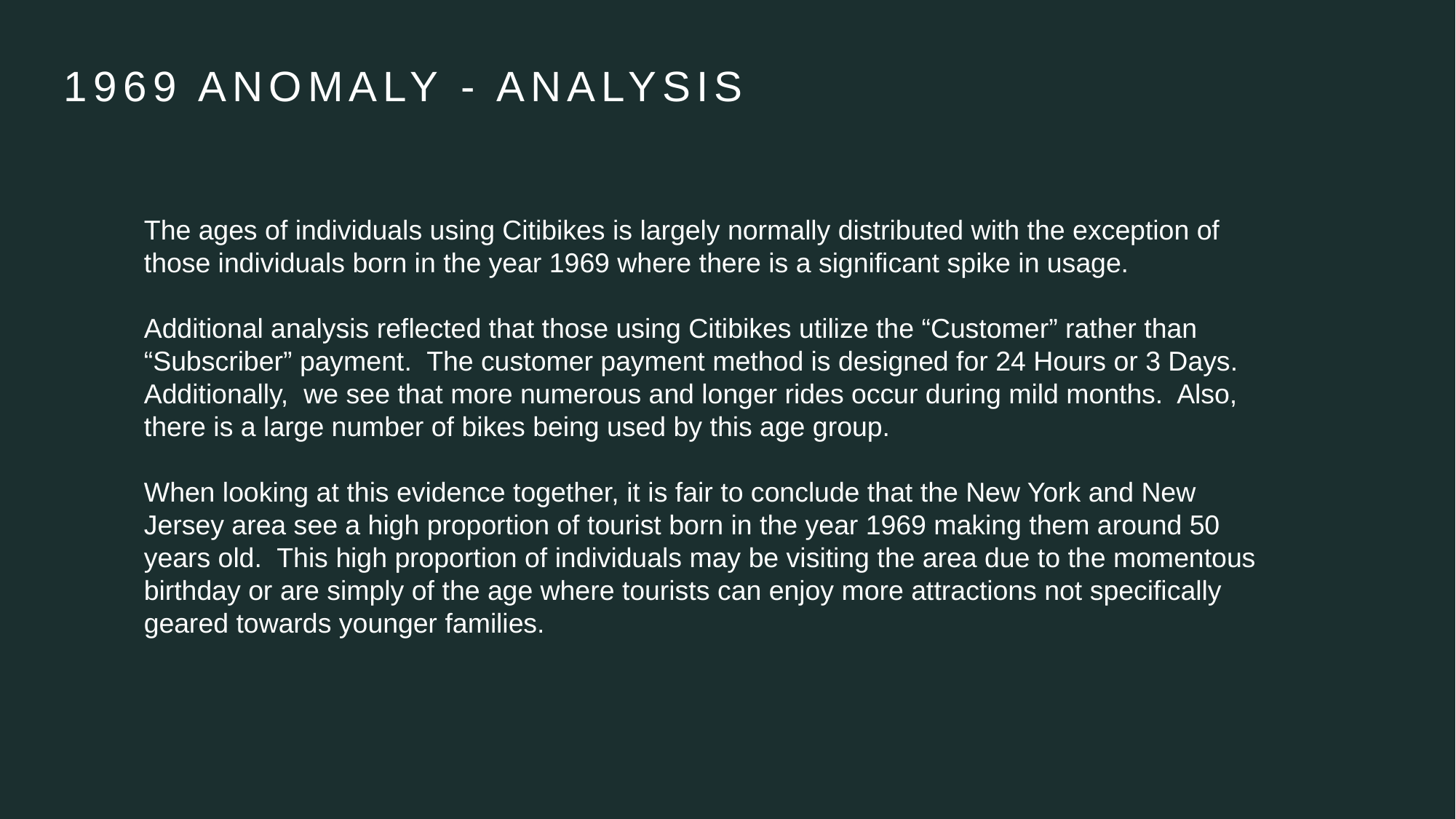

# 1969 Anomaly - Analysis
The ages of individuals using Citibikes is largely normally distributed with the exception of those individuals born in the year 1969 where there is a significant spike in usage.

Additional analysis reflected that those using Citibikes utilize the “Customer” rather than “Subscriber” payment.  The customer payment method is designed for 24 Hours or 3 Days.  Additionally,  we see that more numerous and longer rides occur during mild months.  Also, there is a large number of bikes being used by this age group.

When looking at this evidence together, it is fair to conclude that the New York and New Jersey area see a high proportion of tourist born in the year 1969 making them around 50 years old.  This high proportion of individuals may be visiting the area due to the momentous birthday or are simply of the age where tourists can enjoy more attractions not specifically geared towards younger families.